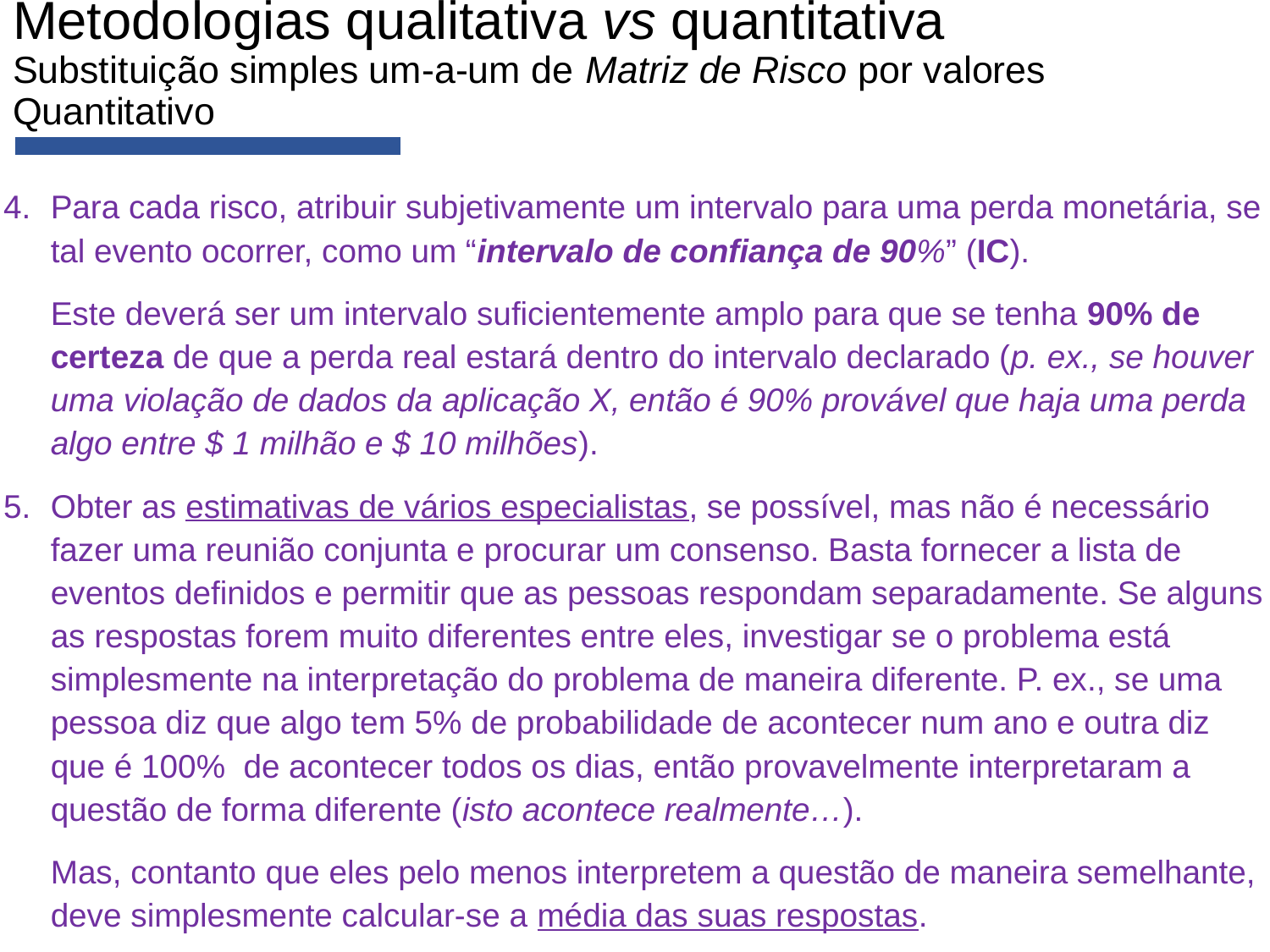

# Metodologias qualitativa vs quantitativa Substituição simples um-a-um de Matriz de Risco por valores Quantitativo
Para cada risco, atribuir subjetivamente um intervalo para uma perda monetária, se tal evento ocorrer, como um “intervalo de confiança de 90%” (IC).
Este deverá ser um intervalo suficientemente amplo para que se tenha 90% de certeza de que a perda real estará dentro do intervalo declarado (p. ex., se houver uma violação de dados da aplicação X, então é 90% provável que haja uma perda algo entre $ 1 milhão e $ 10 milhões).
Obter as estimativas de vários especialistas, se possível, mas não é necessário fazer uma reunião conjunta e procurar um consenso. Basta fornecer a lista de eventos definidos e permitir que as pessoas respondam separadamente. Se alguns as respostas forem muito diferentes entre eles, investigar se o problema está simplesmente na interpretação do problema de maneira diferente. P. ex., se uma pessoa diz que algo tem 5% de probabilidade de acontecer num ano e outra diz que é 100%  de acontecer todos os dias, então provavelmente interpretaram a questão de forma diferente (isto acontece realmente…).
Mas, contanto que eles pelo menos interpretem a questão de maneira semelhante, deve simplesmente calcular-se a média das suas respostas.